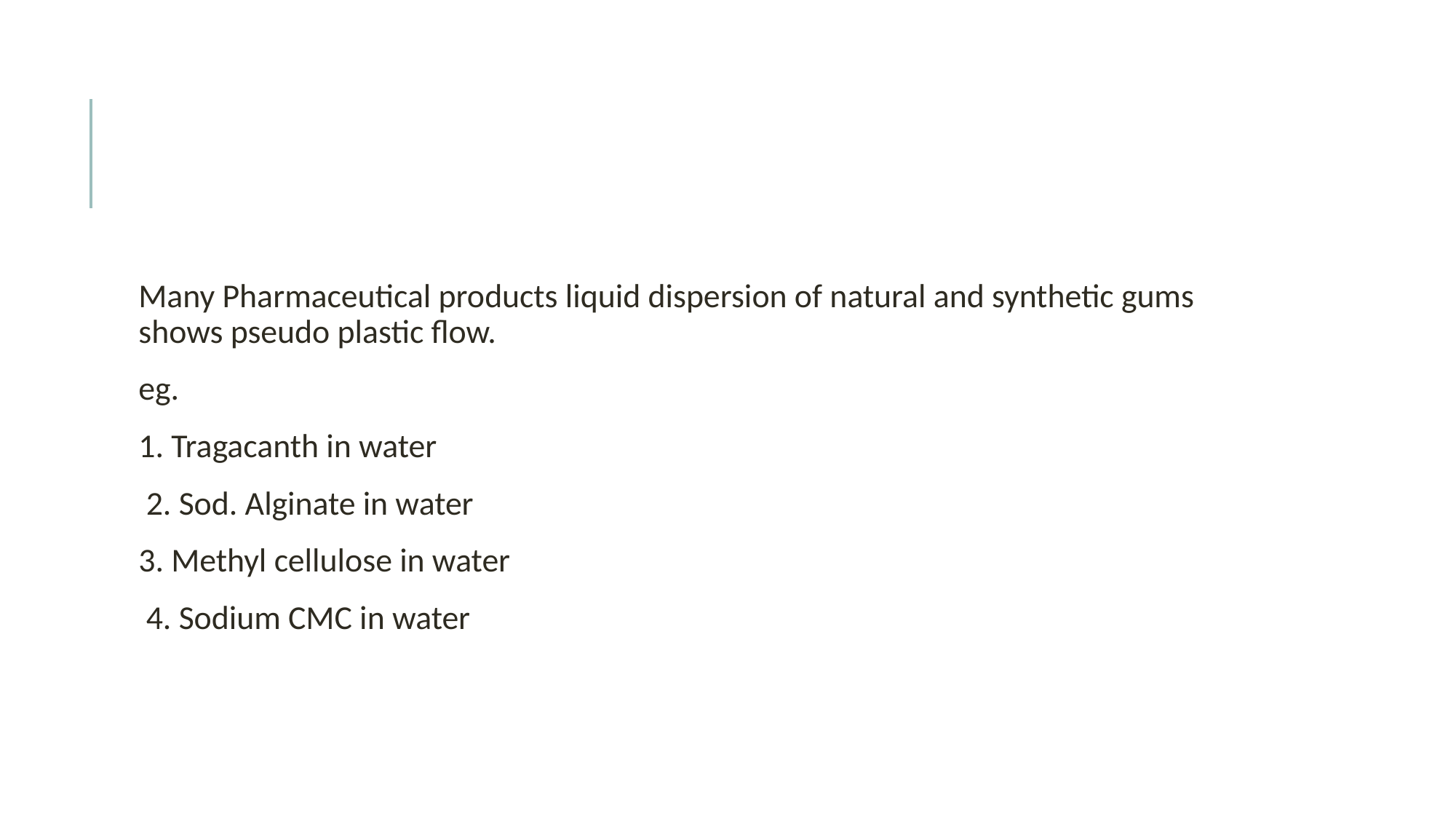

#
Many Pharmaceutical products liquid dispersion of natural and synthetic gums shows pseudo plastic flow.
eg.
1. Tragacanth in water
 2. Sod. Alginate in water
3. Methyl cellulose in water
 4. Sodium CMC in water